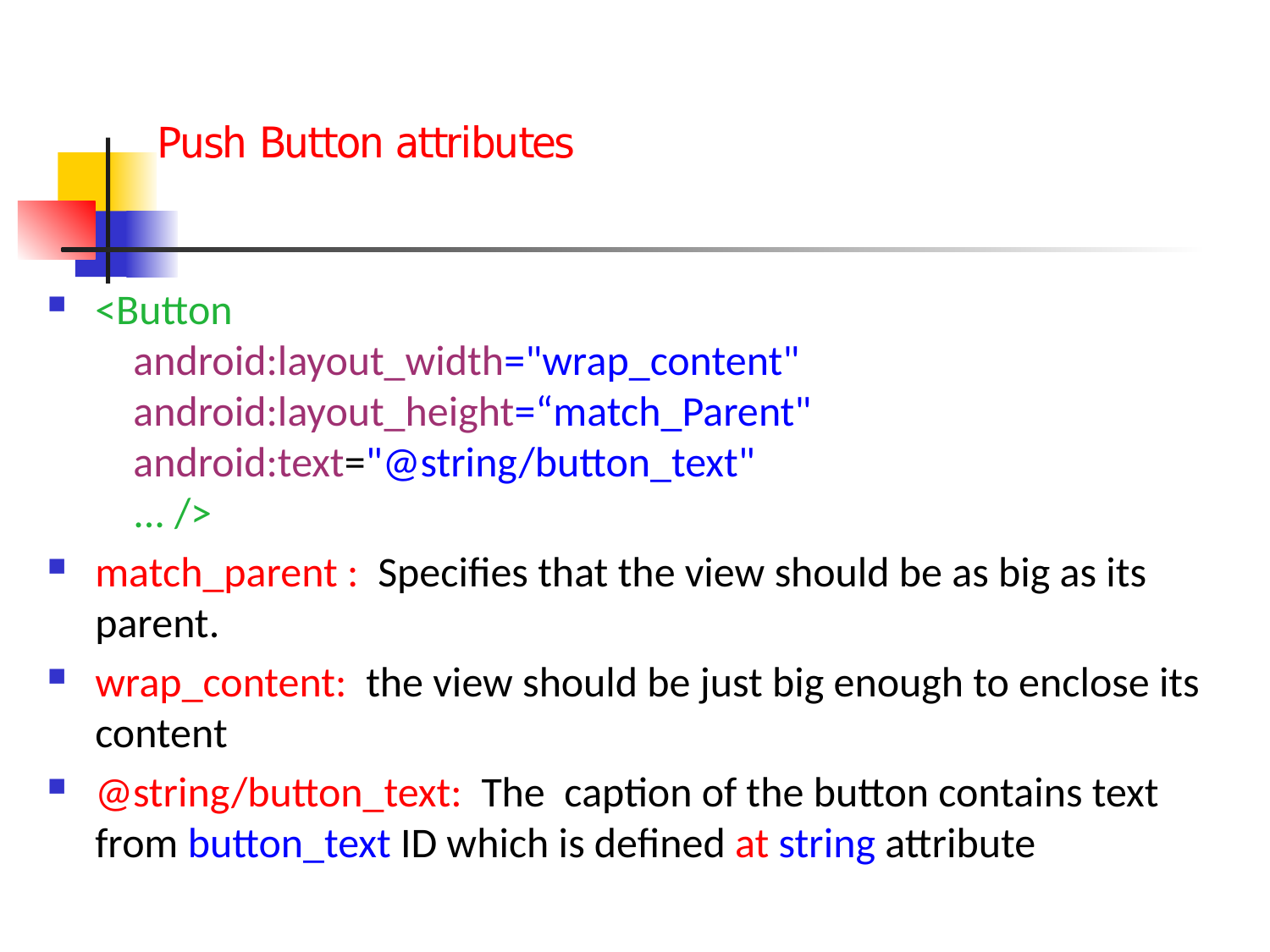

# Push Button attributes
<Button
    android:layout_width="wrap_content"
    android:layout_height=“match_Parent"
    android:text="@string/button_text"
    ... />
match_parent :  Specifies that the view should be as big as its parent.
wrap_content:  the view should be just big enough to enclose its content
@string/button_text:  The  caption of the button contains text from button_text ID which is defined at string attribute